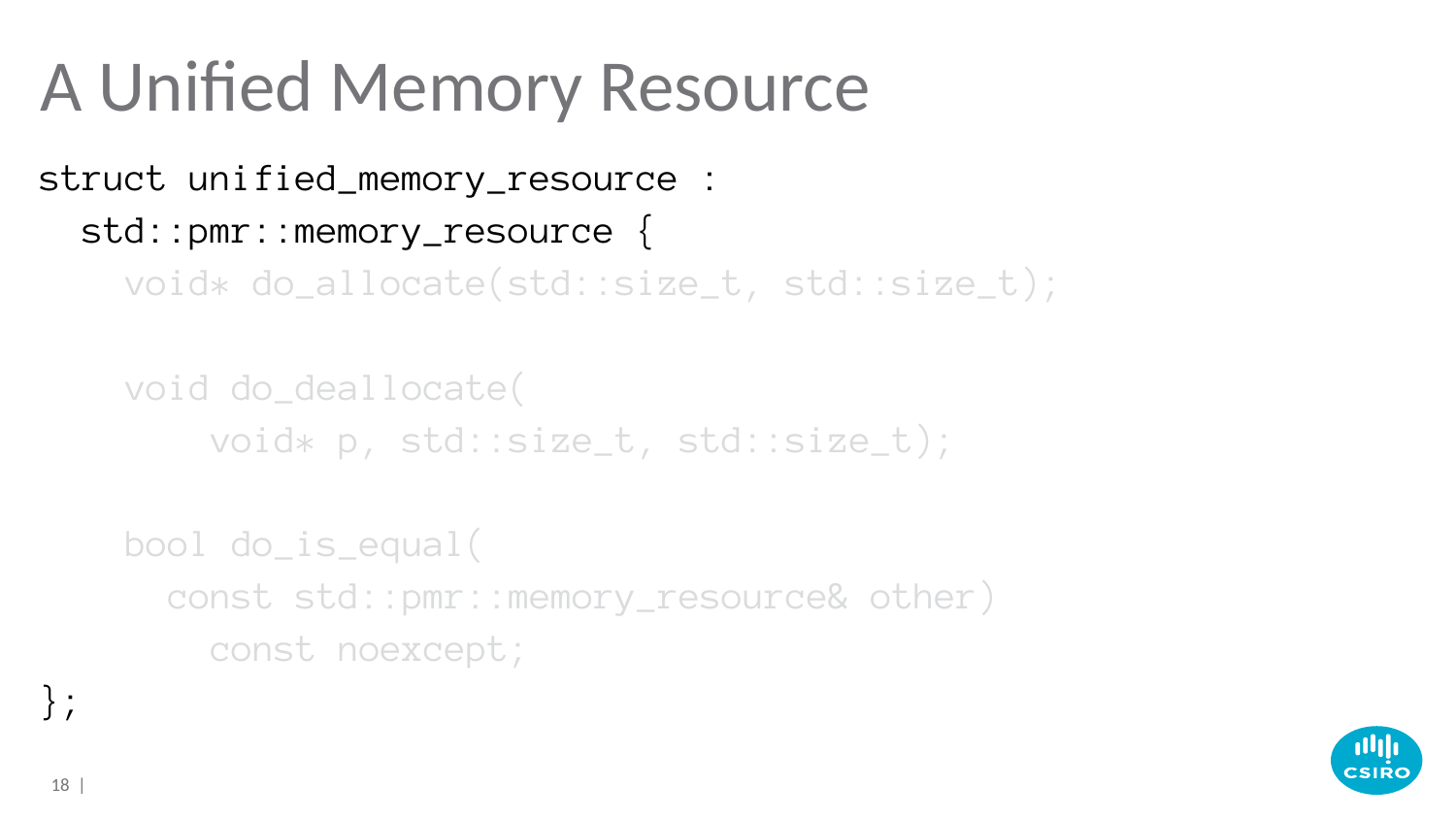

# A Unified Memory Resource
struct unified_memory_resource :
  std::pmr::memory_resource {
    void* do_allocate(std::size_t, std::size_t);

    void do_deallocate(
        void* p, std::size_t, std::size_t);

    bool do_is_equal(
      const std::pmr::memory_resource& other)
        const noexcept;
};

18  |